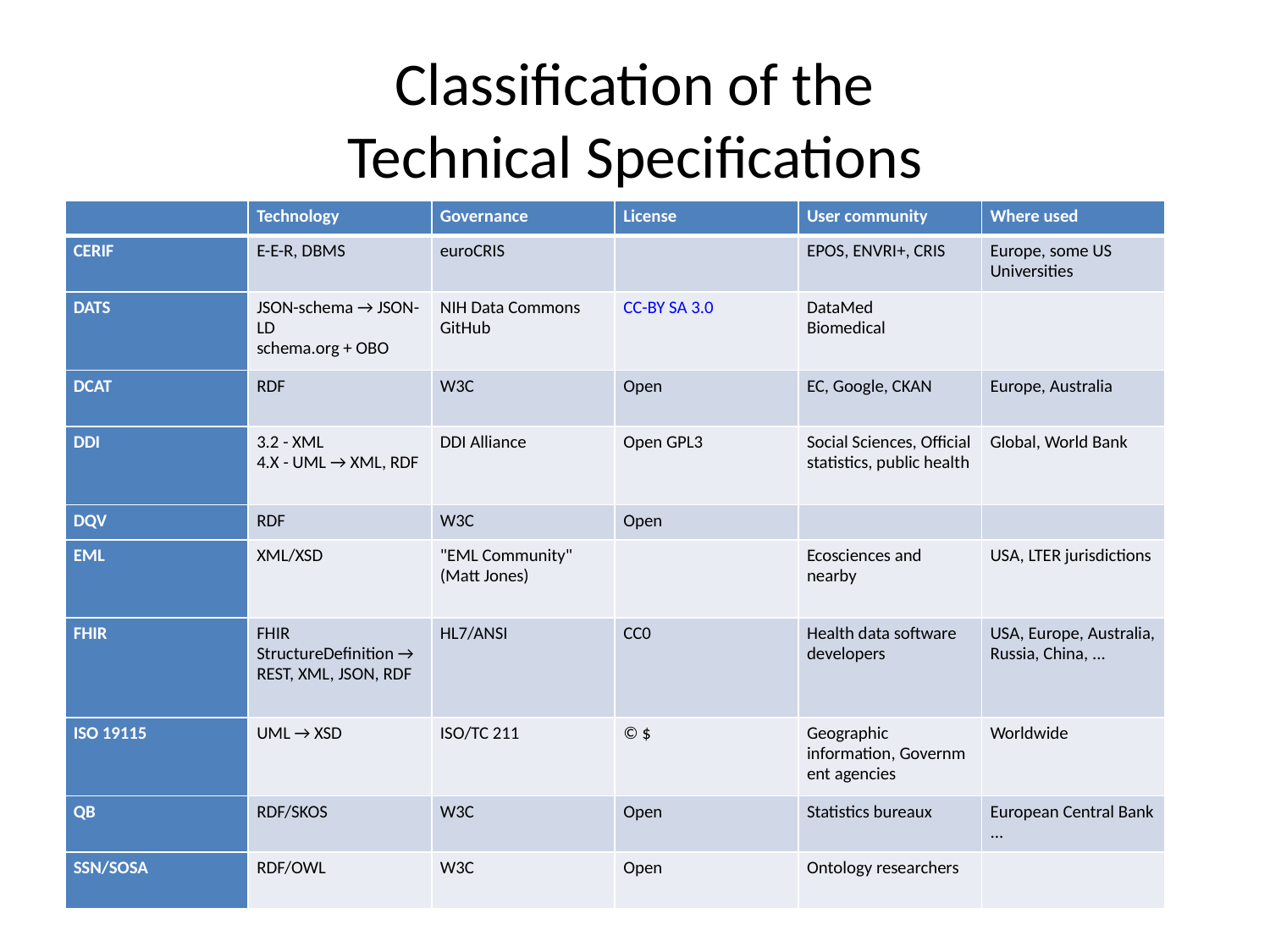

# Classification of the Technical Specifications
|  | Technology | Governance | License | User community | Where used |
| --- | --- | --- | --- | --- | --- |
| CERIF | E-E-R, DBMS | euroCRIS |  | EPOS, ENVRI+, CRIS | Europe, some US Universities |
| DATS | JSON-schema → JSON-LD schema.org + OBO | NIH Data Commons GitHub | CC-BY SA 3.0 | DataMed Biomedical |  |
| DCAT | RDF | W3C | Open | EC, Google, CKAN | Europe, Australia |
| DDI | 3.2 - XML 4.X - UML → XML, RDF | DDI Alliance | Open GPL3 | Social Sciences, Official statistics, public health | Global, World Bank |
| DQV | RDF | W3C | Open |  |  |
| EML | XML/XSD | "EML Community" (Matt Jones) |  | Ecosciences and nearby | USA, LTER jurisdictions |
| FHIR | FHIR StructureDefinition → REST, XML, JSON, RDF | HL7/ANSI | CC0 | Health data software developers | USA, Europe, Australia, Russia, China, ... |
| ISO 19115 | UML → XSD | ISO/TC 211 | © $ | Geographic information, Government agencies | Worldwide |
| QB | RDF/SKOS | W3C | Open | Statistics bureaux | European Central Bank ... |
| SSN/SOSA | RDF/OWL | W3C | Open | Ontology researchers |  |